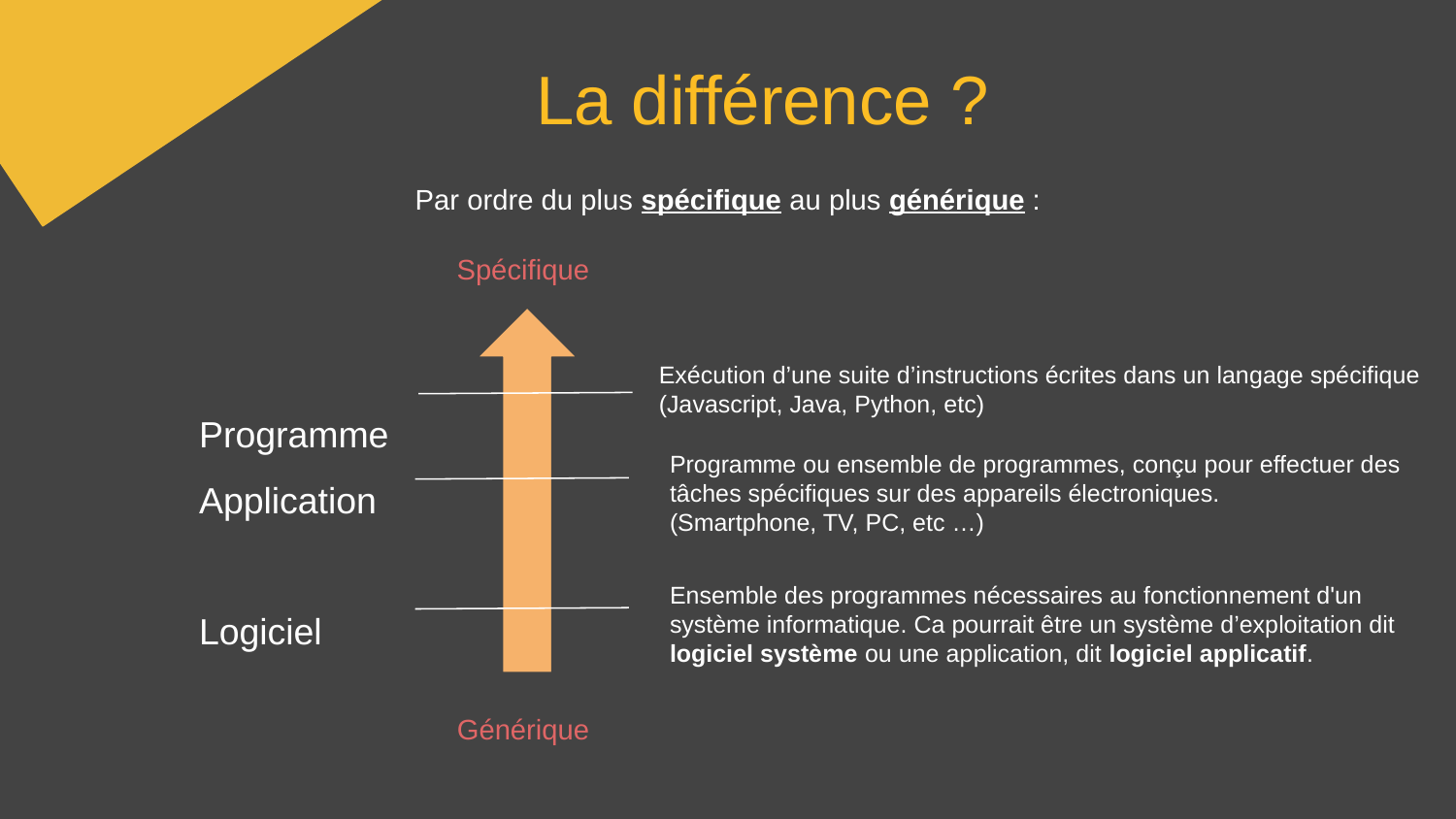

La différence ?
Par ordre du plus spécifique au plus générique :
Spécifique

Exécution d’une suite d’instructions écrites dans un langage spécifique (Javascript, Java, Python, etc)
Programme
Application
Logiciel

Programme ou ensemble de programmes, conçu pour effectuer des tâches spécifiques sur des appareils électroniques.
(Smartphone, TV, PC, etc …)
Ensemble des programmes nécessaires au fonctionnement d'un système informatique. Ca pourrait être un système d’exploitation dit logiciel système ou une application, dit logiciel applicatif.
Générique